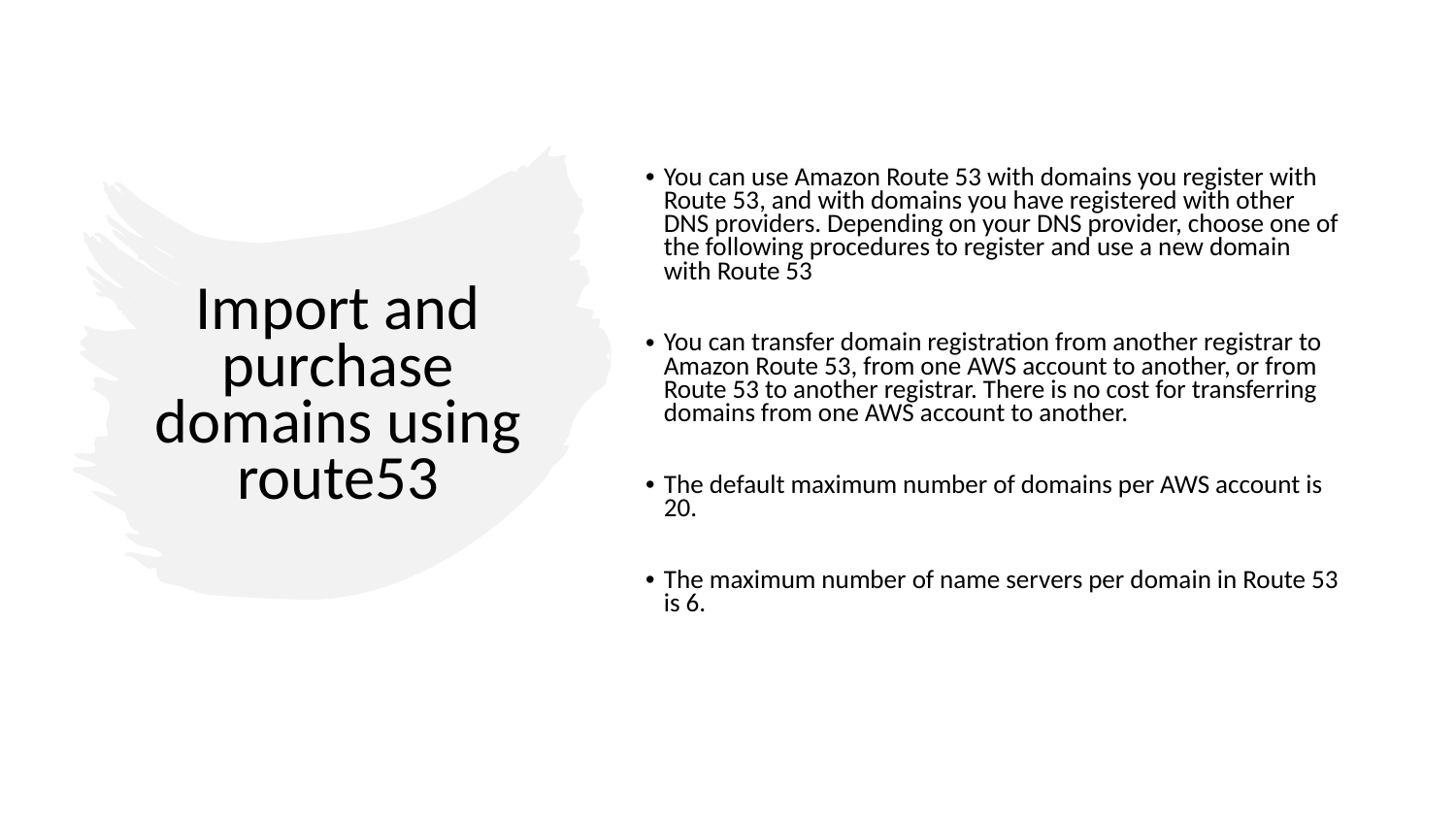

You can use Amazon Route 53 with domains you register with Route 53, and with domains you have registered with other DNS providers. Depending on your DNS provider, choose one of the following procedures to register and use a new domain with Route 53

You can transfer domain registration from another registrar to Amazon Route 53, from one AWS account to another, or from Route 53 to another registrar. There is no cost for transferring domains from one AWS account to another.

The default maximum number of domains per AWS account is 20.

The maximum number of name servers per domain in Route 53 is 6.

# Import and purchase domains using route53